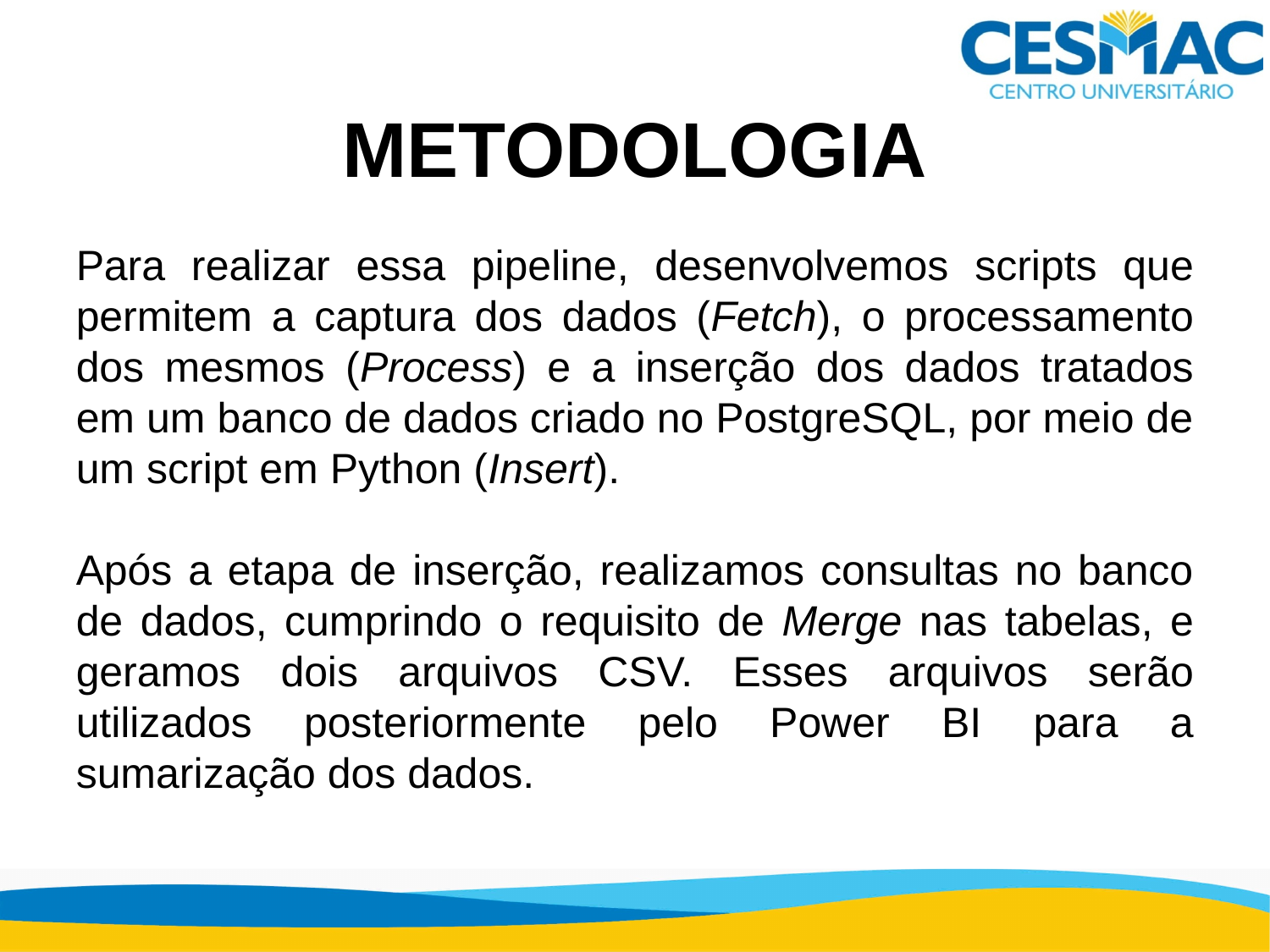

METODOLOGIA

Para realizar essa pipeline, desenvolvemos scripts que permitem a captura dos dados (Fetch), o processamento dos mesmos (Process) e a inserção dos dados tratados em um banco de dados criado no PostgreSQL, por meio de um script em Python (Insert).

Após a etapa de inserção, realizamos consultas no banco de dados, cumprindo o requisito de Merge nas tabelas, e geramos dois arquivos CSV. Esses arquivos serão utilizados posteriormente pelo Power BI para a sumarização dos dados.